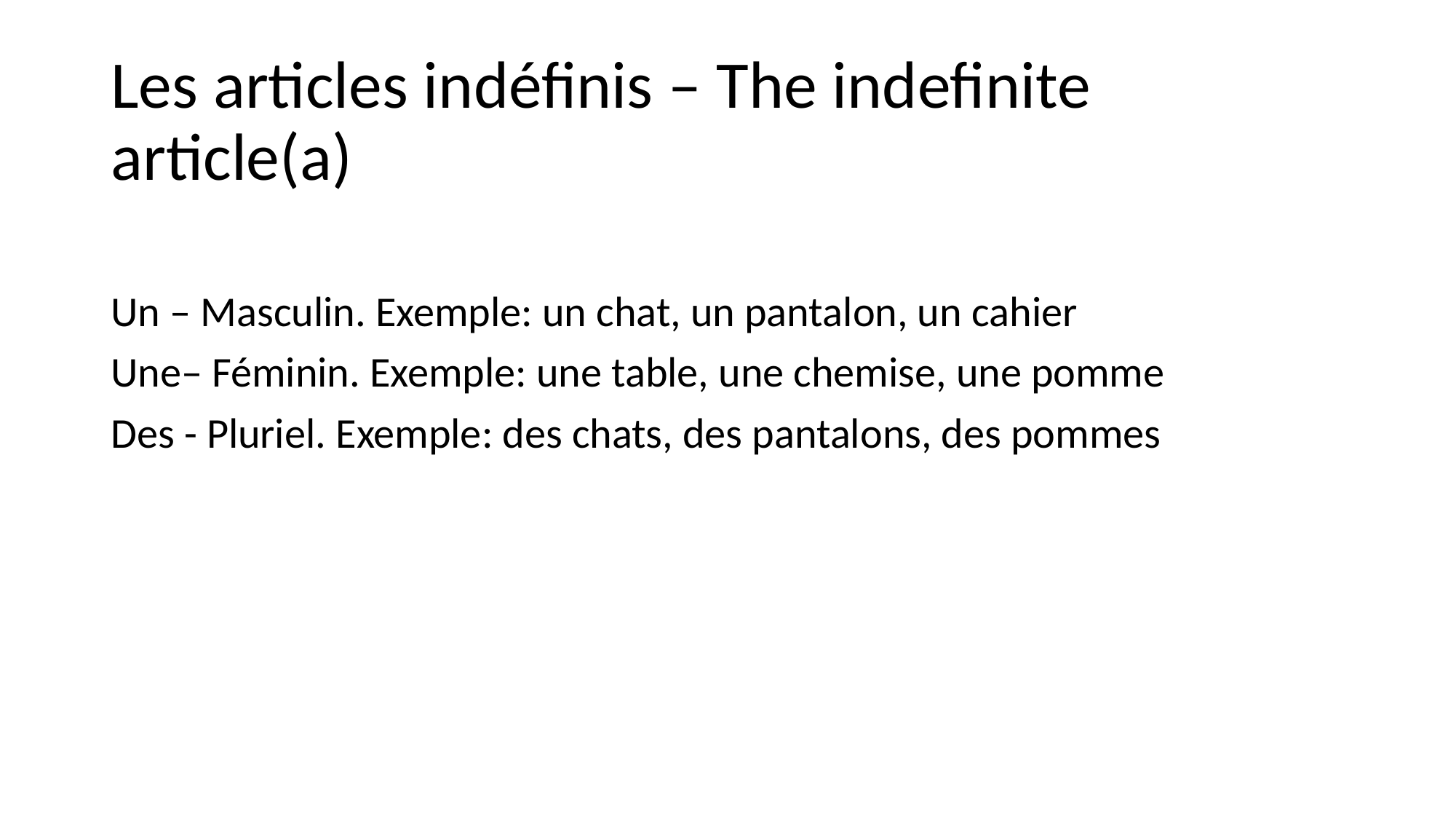

# Les articles indéfinis – The indefinite article(a)

Un – Masculin. Exemple: un chat, un pantalon, un cahier
Une– Féminin. Exemple: une table, une chemise, une pomme
Des - Pluriel. Exemple: des chats, des pantalons, des pommes